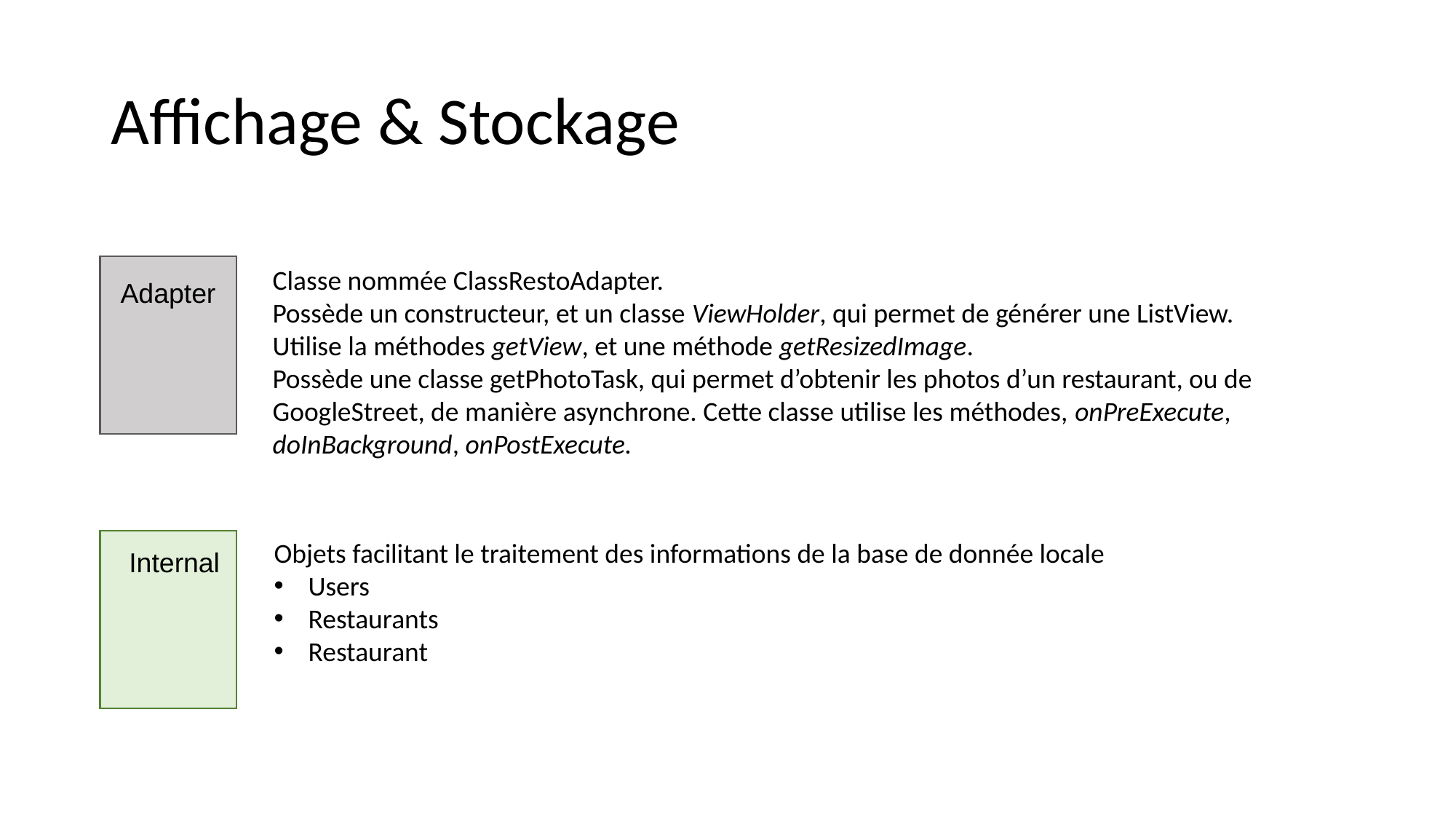

# Affichage & Stockage

Classe nommée ClassRestoAdapter.
Possède un constructeur, et un classe ViewHolder, qui permet de générer une ListView.
Utilise la méthodes getView, et une méthode getResizedImage.
Possède une classe getPhotoTask, qui permet d’obtenir les photos d’un restaurant, ou de GoogleStreet, de manière asynchrone. Cette classe utilise les méthodes, onPreExecute, doInBackground, onPostExecute.

Adapter

Objets facilitant le traitement des informations de la base de donnée locale
Users
Restaurants
Restaurant
Internal